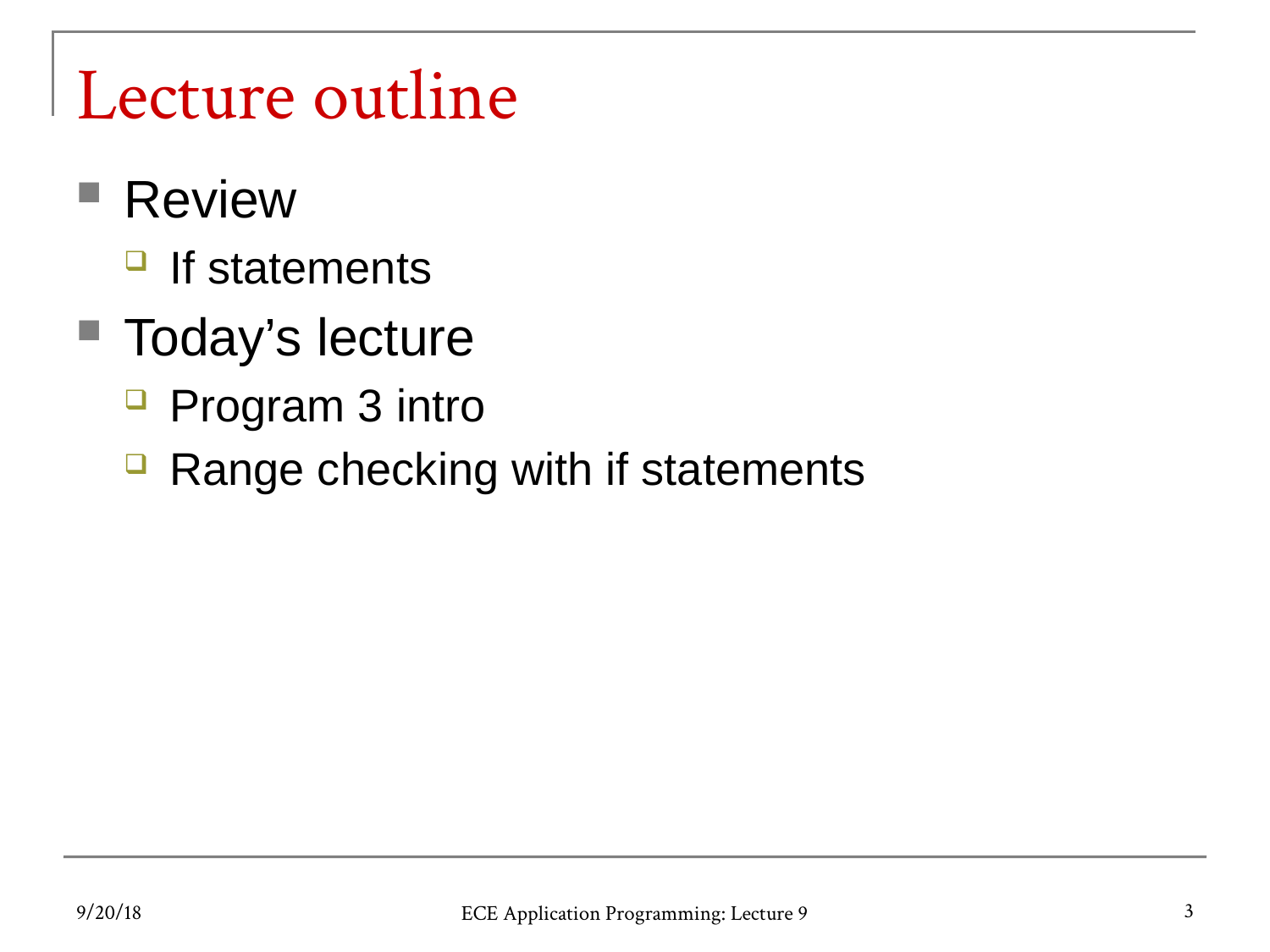

# Lecture outline
Review
If statements
Today’s lecture
Program 3 intro
Range checking with if statements

9/20/18
3
ECE Application Programming: Lecture 9